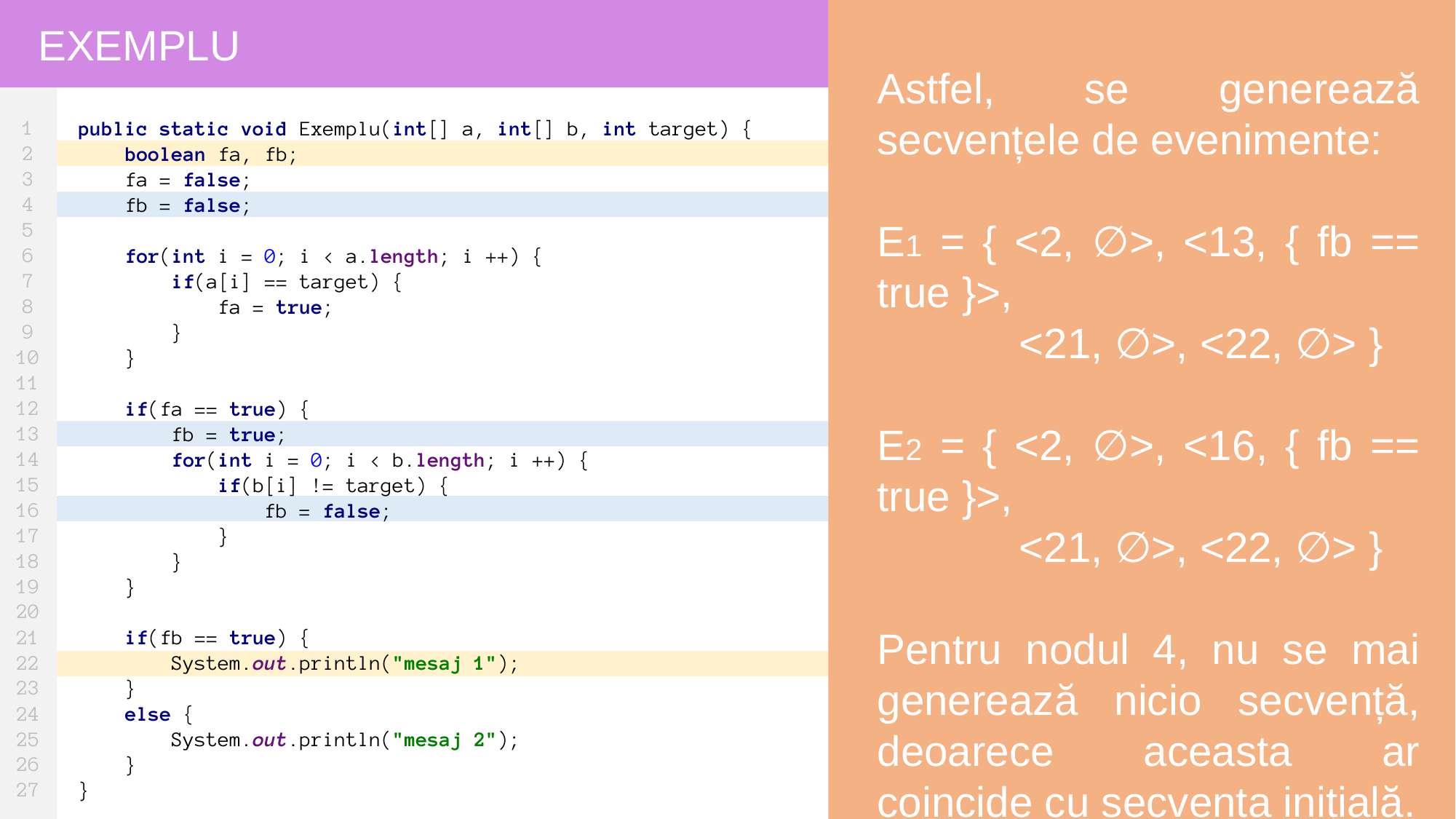

EXEMPLU
Astfel, se generează secvențele de evenimente:

E1 = { <2, ∅>, <13, { fb == true }>,
            <21, ∅>, <22, ∅> }

E2 = { <2, ∅>, <16, { fb == true }>,
            <21, ∅>, <22, ∅> }

Pentru nodul 4, nu se mai generează nicio secvență, deoarece aceasta ar coincide cu secvența inițială.
1
2
3
4
5
6
7
8
9
10
11
12
13
14
15
16
17
18
19
20
21
22
23
24
25
26
27
public static void Exemplu(int[] a, int[] b, int target) {
    boolean fa, fb;
    fa = false;
    fb = false;
    for(int i = 0; i < a.length; i ++) {
        if(a[i] == target) {
            fa = true;
        }
    }
    if(fa == true) {
        fb = true;
        for(int i = 0; i < b.length; i ++) {
            if(b[i] != target) {
                fb = false;
            }
        }
    }
    if(fb == true) {
        System.out.println("mesaj 1");
    }
    else {
        System.out.println("mesaj 2");
    }
}